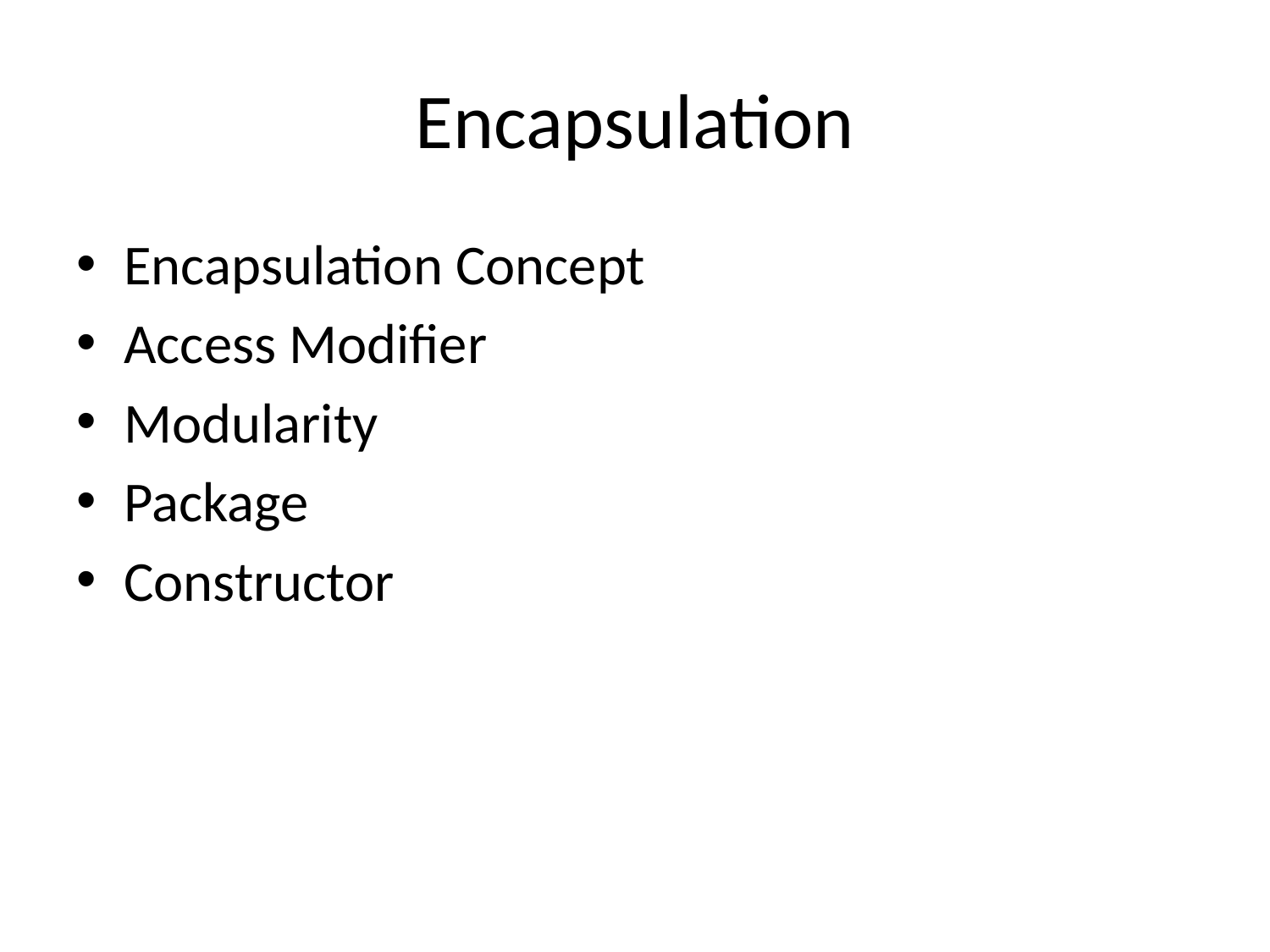

# Encapsulation
Encapsulation Concept
Access Modifier
Modularity
Package
Constructor